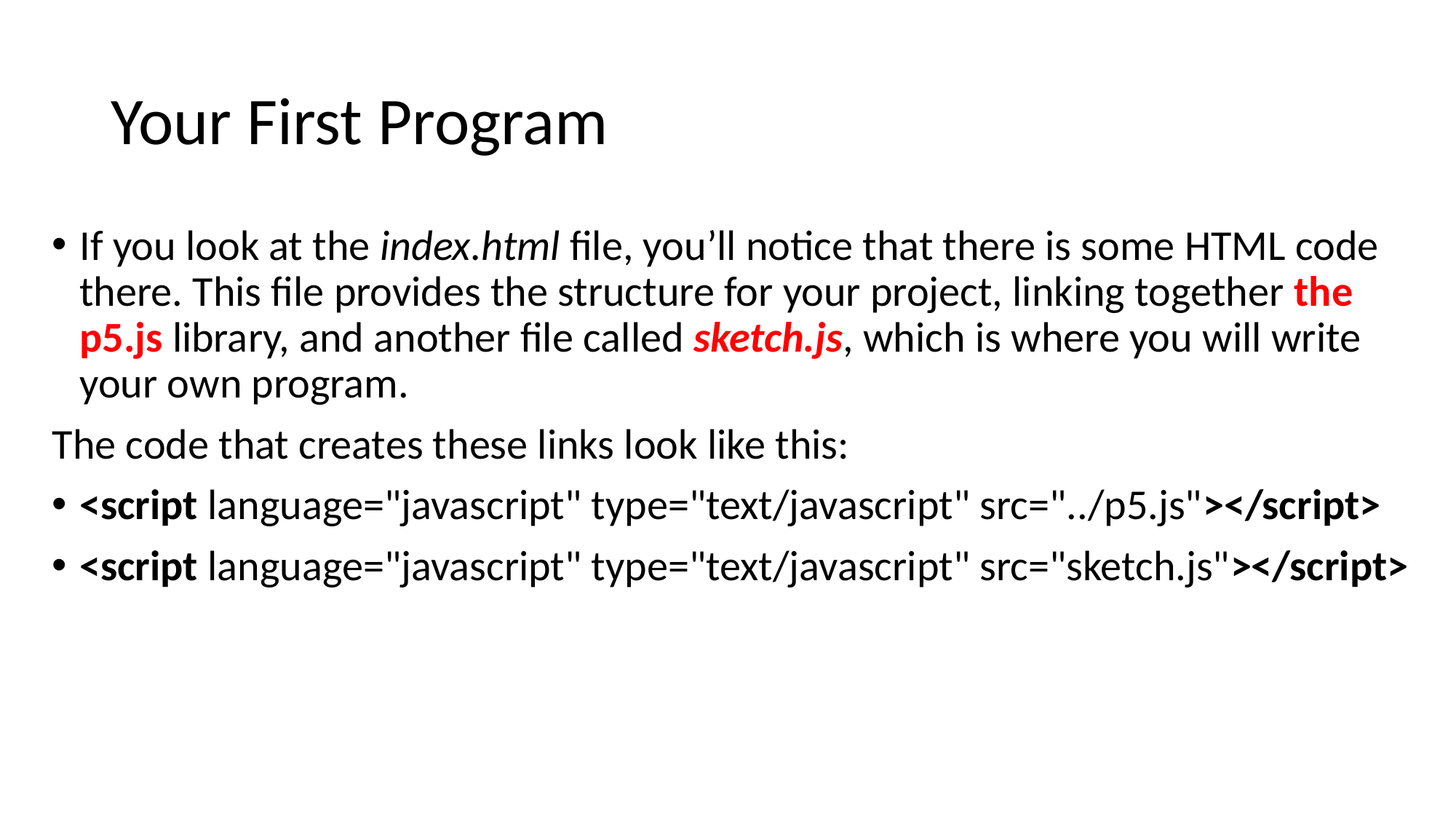

# Your First Program
If you look at the index.html file, you’ll notice that there is some HTML code there. This file provides the structure for your project, linking together the p5.js library, and another file called sketch.js, which is where you will write your own program.
The code that creates these links look like this:
<script language="javascript" type="text/javascript" src="../p5.js"></script>
<script language="javascript" type="text/javascript" src="sketch.js"></script>